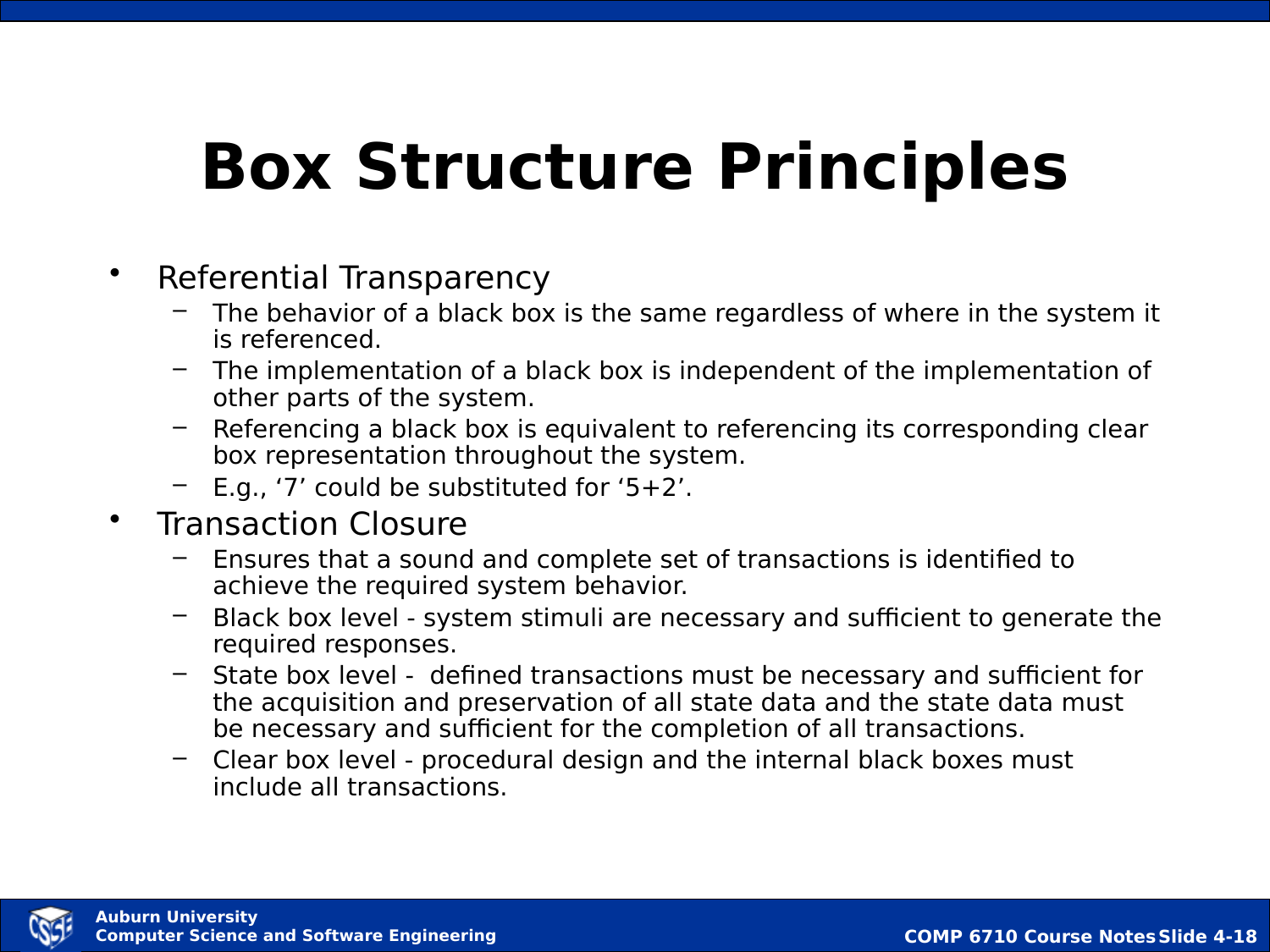

# Box Structure Principles
Referential Transparency
The behavior of a black box is the same regardless of where in the system it is referenced.
The implementation of a black box is independent of the implementation of other parts of the system.
Referencing a black box is equivalent to referencing its corresponding clear box representation throughout the system.
E.g., ‘7’ could be substituted for ‘5+2’.
Transaction Closure
Ensures that a sound and complete set of transactions is identified to achieve the required system behavior.
Black box level - system stimuli are necessary and sufficient to generate the required responses.
State box level -  defined transactions must be necessary and sufficient for the acquisition and preservation of all state data and the state data must be necessary and sufficient for the completion of all transactions.
Clear box level - procedural design and the internal black boxes must include all transactions.